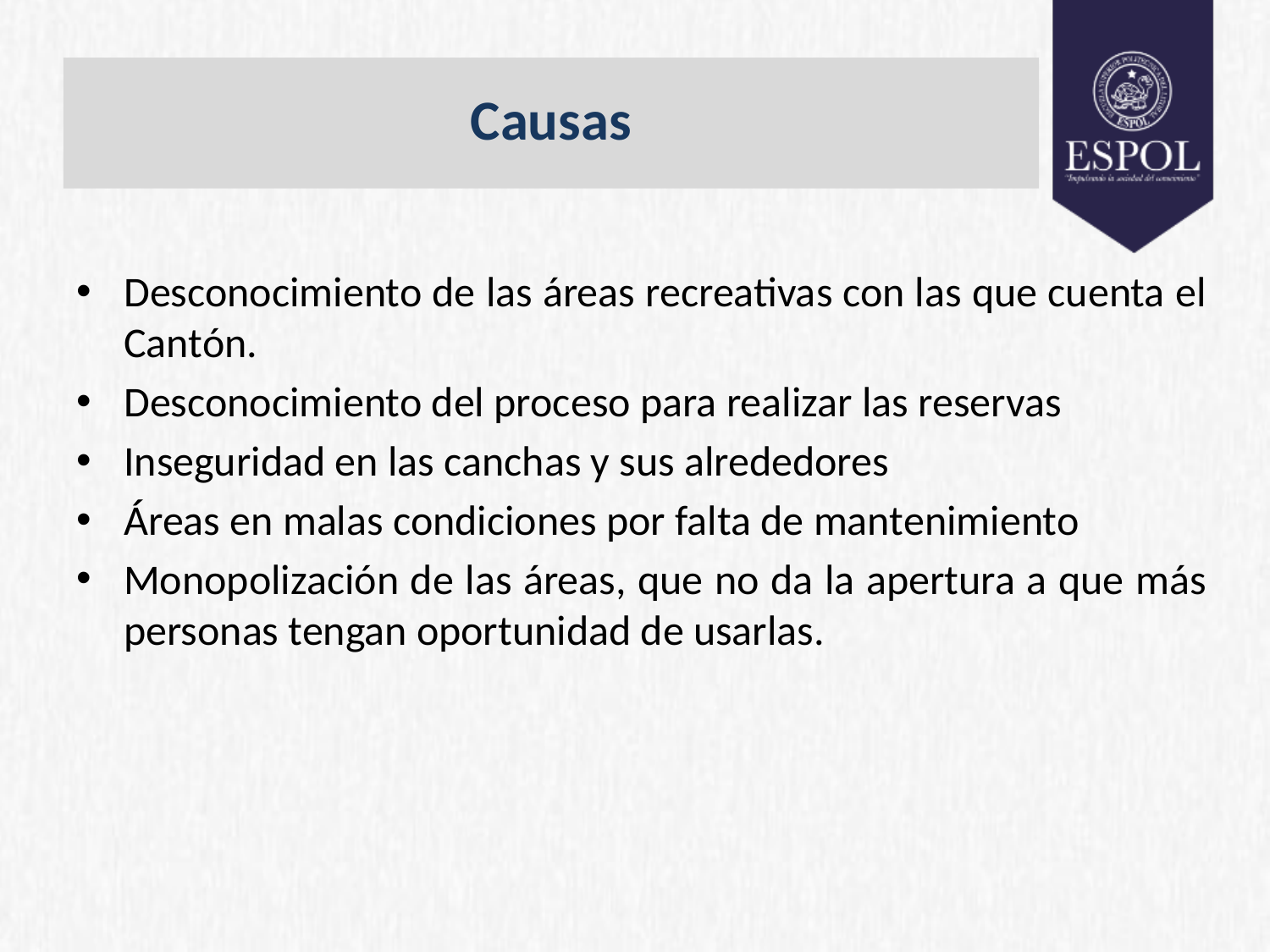

# Causas
Desconocimiento de las áreas recreativas con las que cuenta el Cantón.
Desconocimiento del proceso para realizar las reservas
Inseguridad en las canchas y sus alrededores
Áreas en malas condiciones por falta de mantenimiento
Monopolización de las áreas, que no da la apertura a que más personas tengan oportunidad de usarlas.